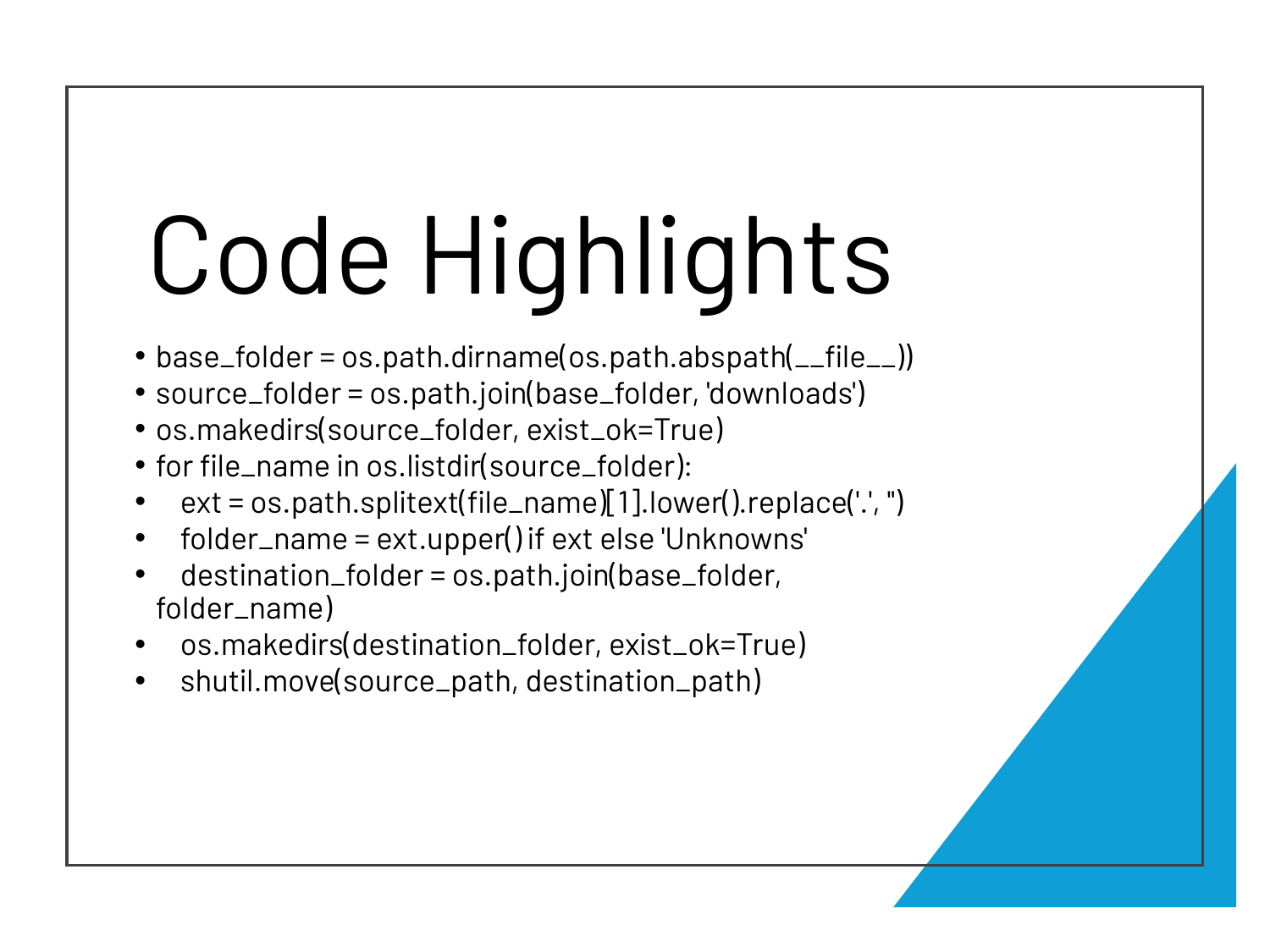

# Code Highlights

base_folder = os.path.dirname(os.path.abspath(__file__))
source_folder = os.path.join(base_folder, 'downloads')
os.makedirs(source_folder, exist_ok=True)
for file_name in os.listdir(source_folder):
    ext = os.path.splitext(file_name)[1].lower().replace('.', '')
    folder_name = ext.upper() if ext else 'Unknowns'
    destination_folder = os.path.join(base_folder, folder_name)
    os.makedirs(destination_folder, exist_ok=True)
    shutil.move(source_path, destination_path)